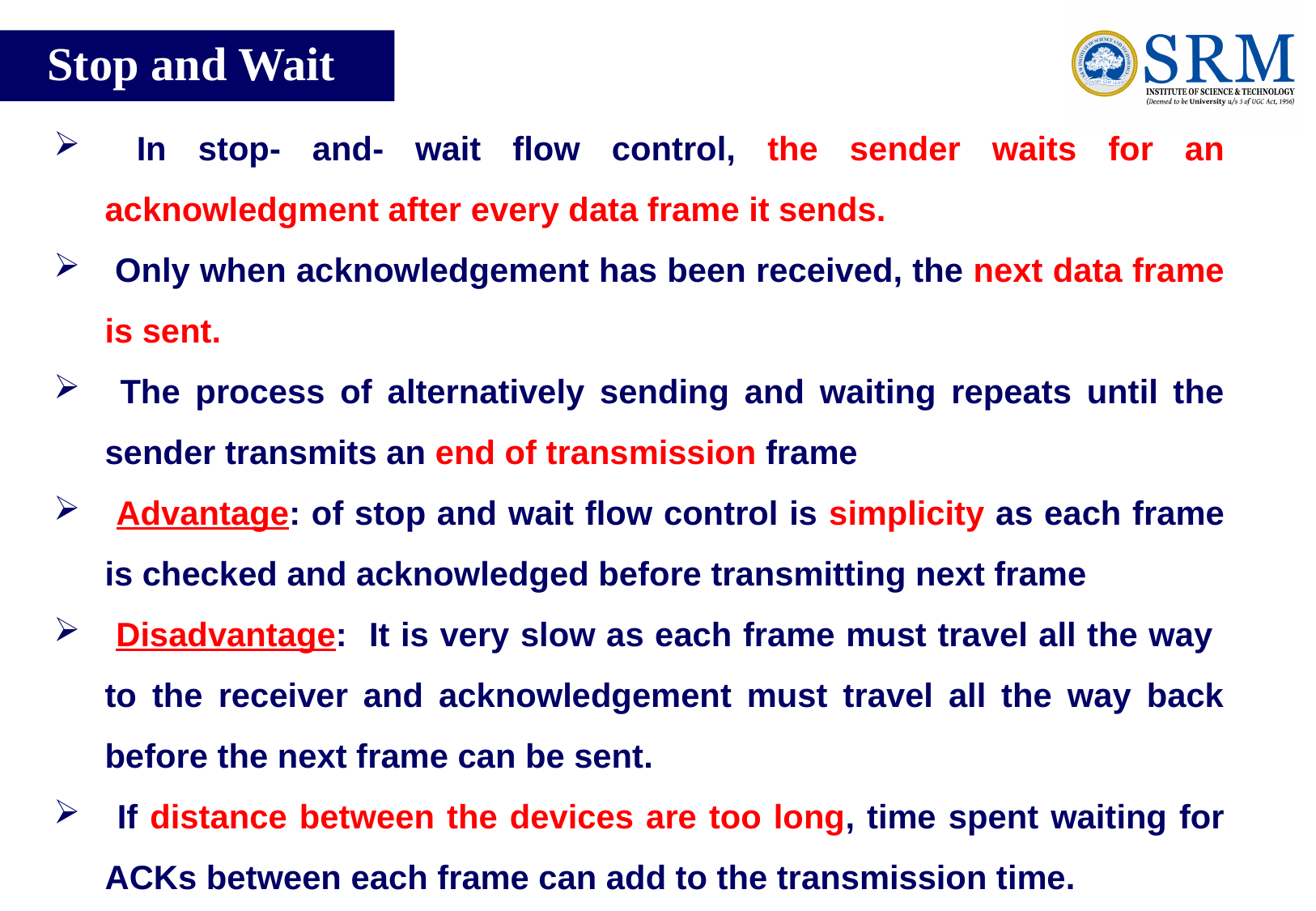

Stop and Wait
 In stop- and- wait flow control, the sender waits for an acknowledgment after every data frame it sends.
 Only when acknowledgement has been received, the next data frame is sent.
 The process of alternatively sending and waiting repeats until the sender transmits an end of transmission frame
 Advantage: of stop and wait flow control is simplicity as each frame is checked and acknowledged before transmitting next frame
 Disadvantage:  It is very slow as each frame must travel all the way  to the receiver and acknowledgement must travel all the way back before the next frame can be sent.
 If distance between the devices are too long, time spent waiting for ACKs between each frame can add to the transmission time.